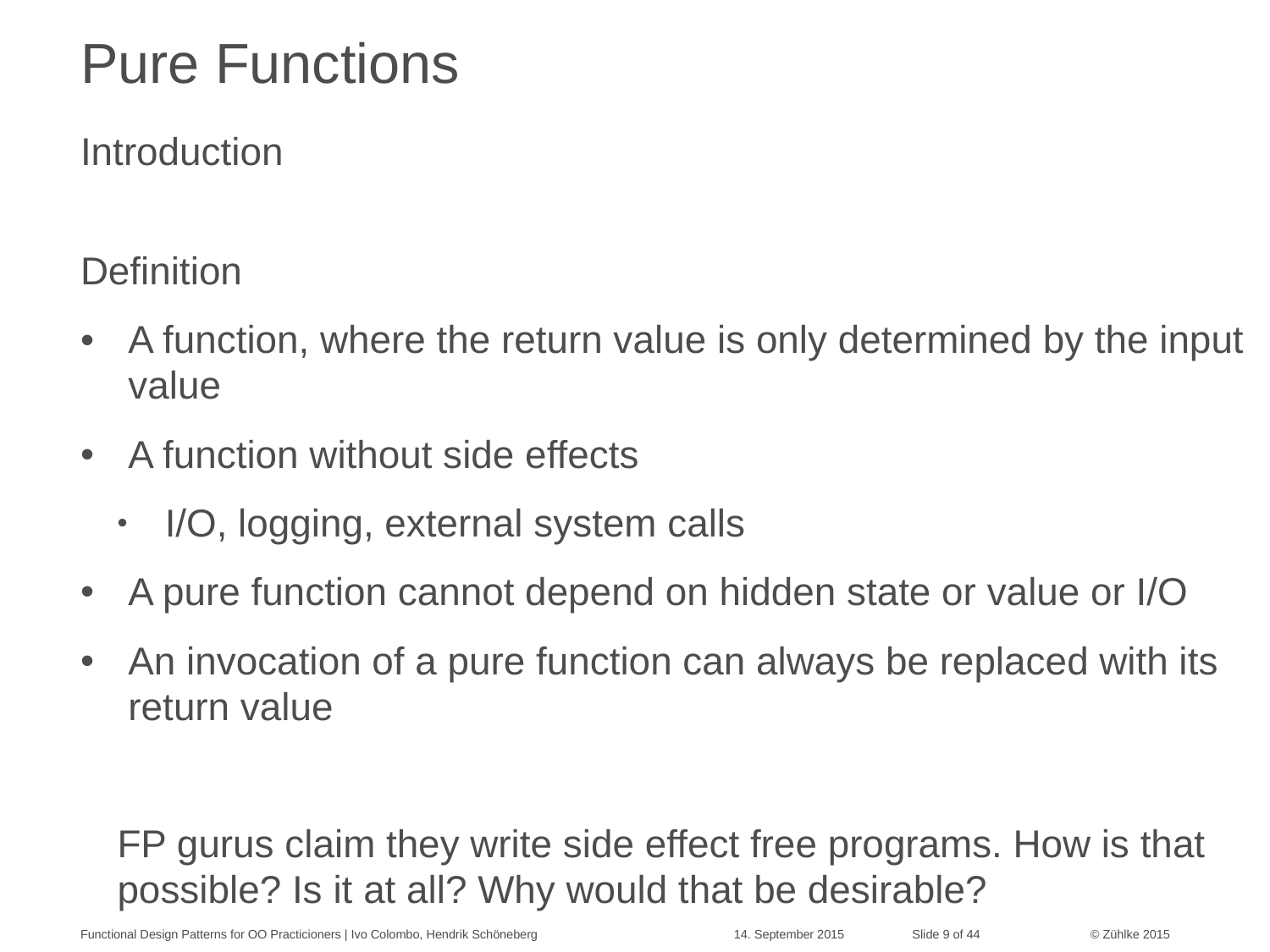

# Pure Functions
Introduction
Definition
A function, where the return value is only determined by the input value
A function without side effects
I/O, logging, external system calls
A pure function cannot depend on hidden state or value or I/O
An invocation of a pure function can always be replaced with its return value

FP gurus claim they write side effect free programs. How is that possible? Is it at all? Why would that be desirable?
Functional Design Patterns for OO Practicioners | Ivo Colombo, Hendrik Schöneberg
14. September 2015
Slide 9 of 44